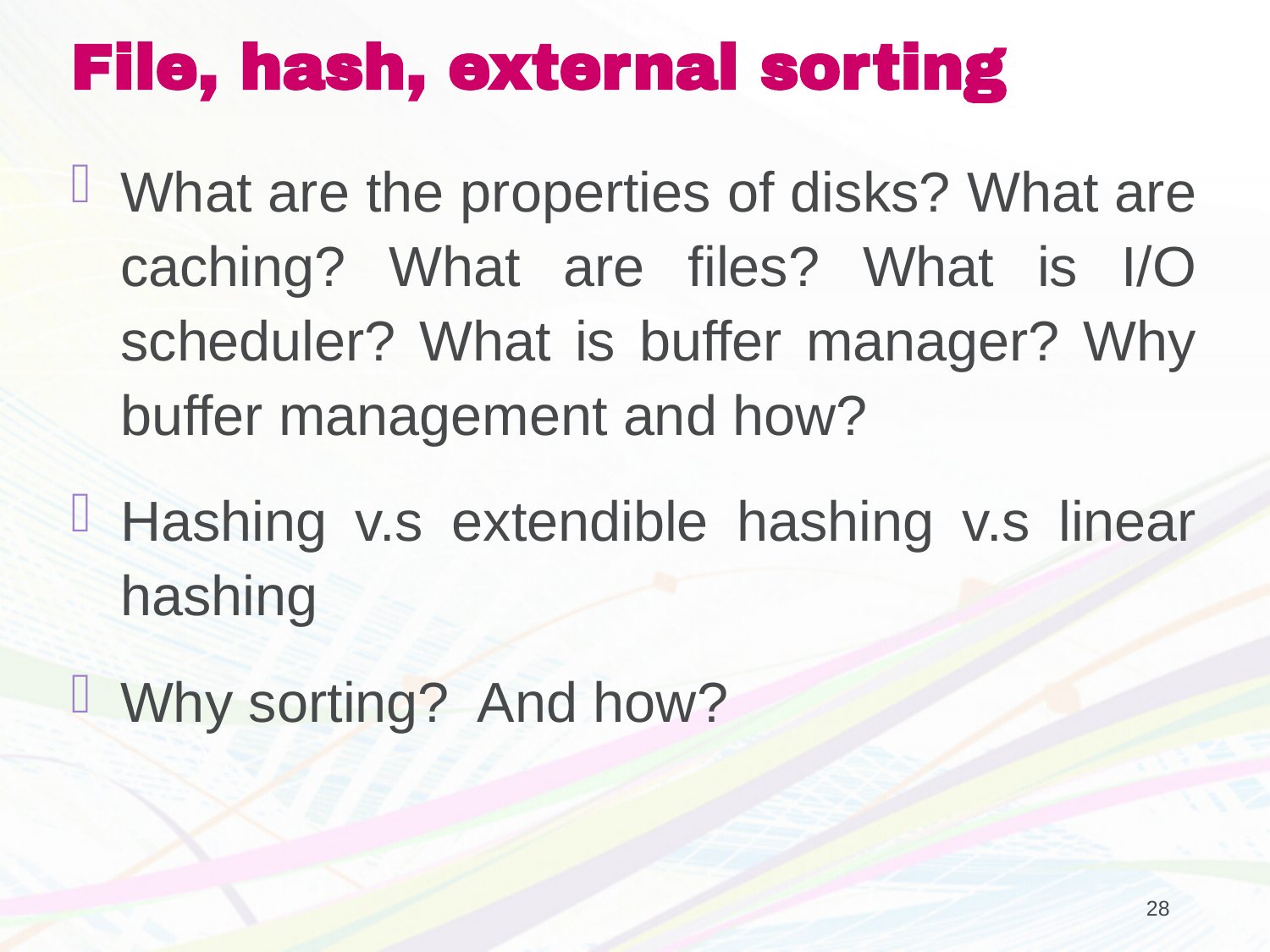

# File, hash, external sorting
What are the properties of disks? What are caching? What are files? What is I/O scheduler? What is buffer manager? Why buffer management and how?
Hashing v.s extendible hashing v.s linear hashing
Why sorting?  And how?
28